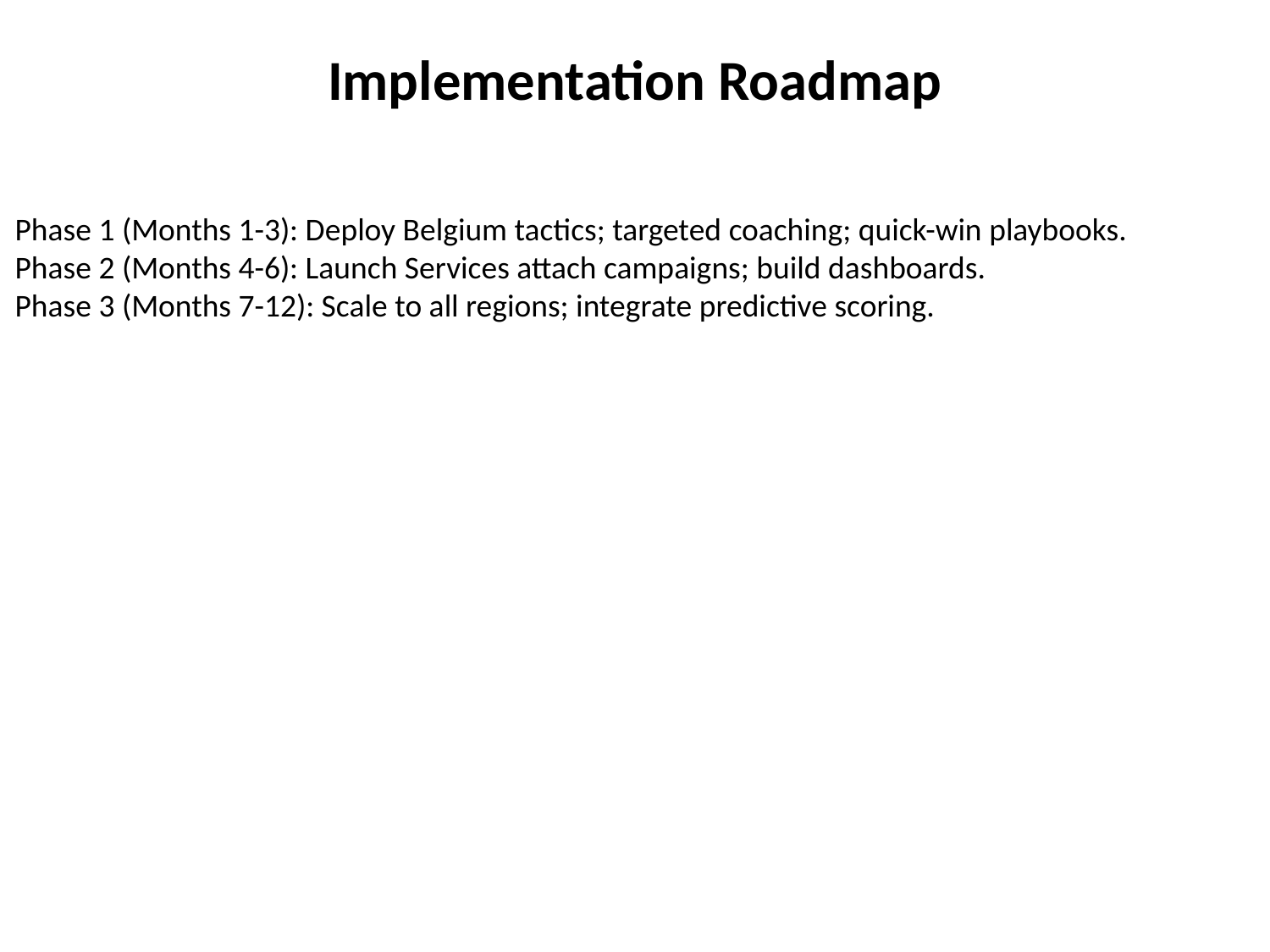

Implementation Roadmap

Phase 1 (Months 1-3): Deploy Belgium tactics; targeted coaching; quick-win playbooks.
Phase 2 (Months 4-6): Launch Services attach campaigns; build dashboards.
Phase 3 (Months 7-12): Scale to all regions; integrate predictive scoring.